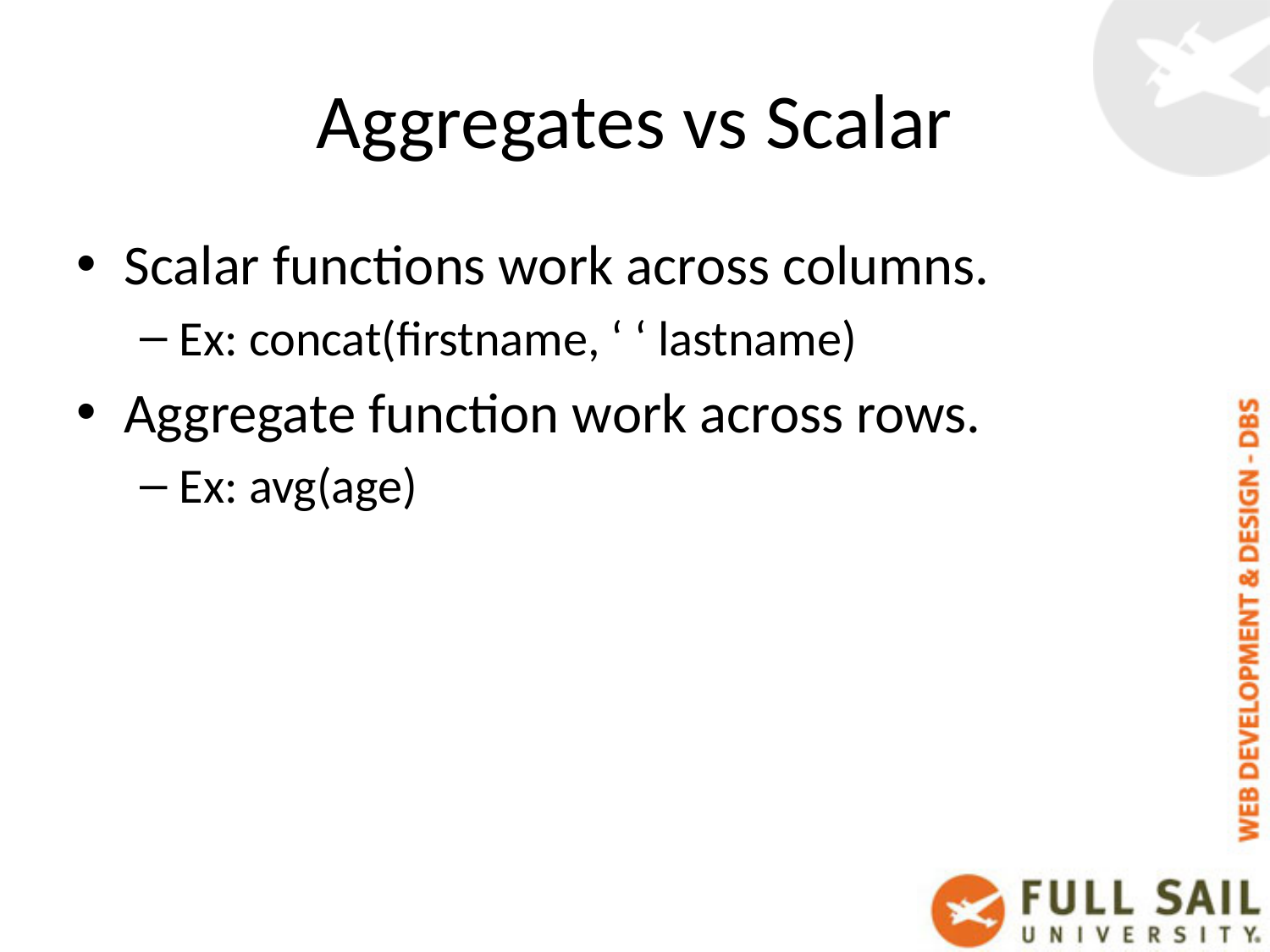

# Aggregates vs Scalar
Scalar functions work across columns.
Ex: concat(firstname, ‘ ‘ lastname)
Aggregate function work across rows.
Ex: avg(age)